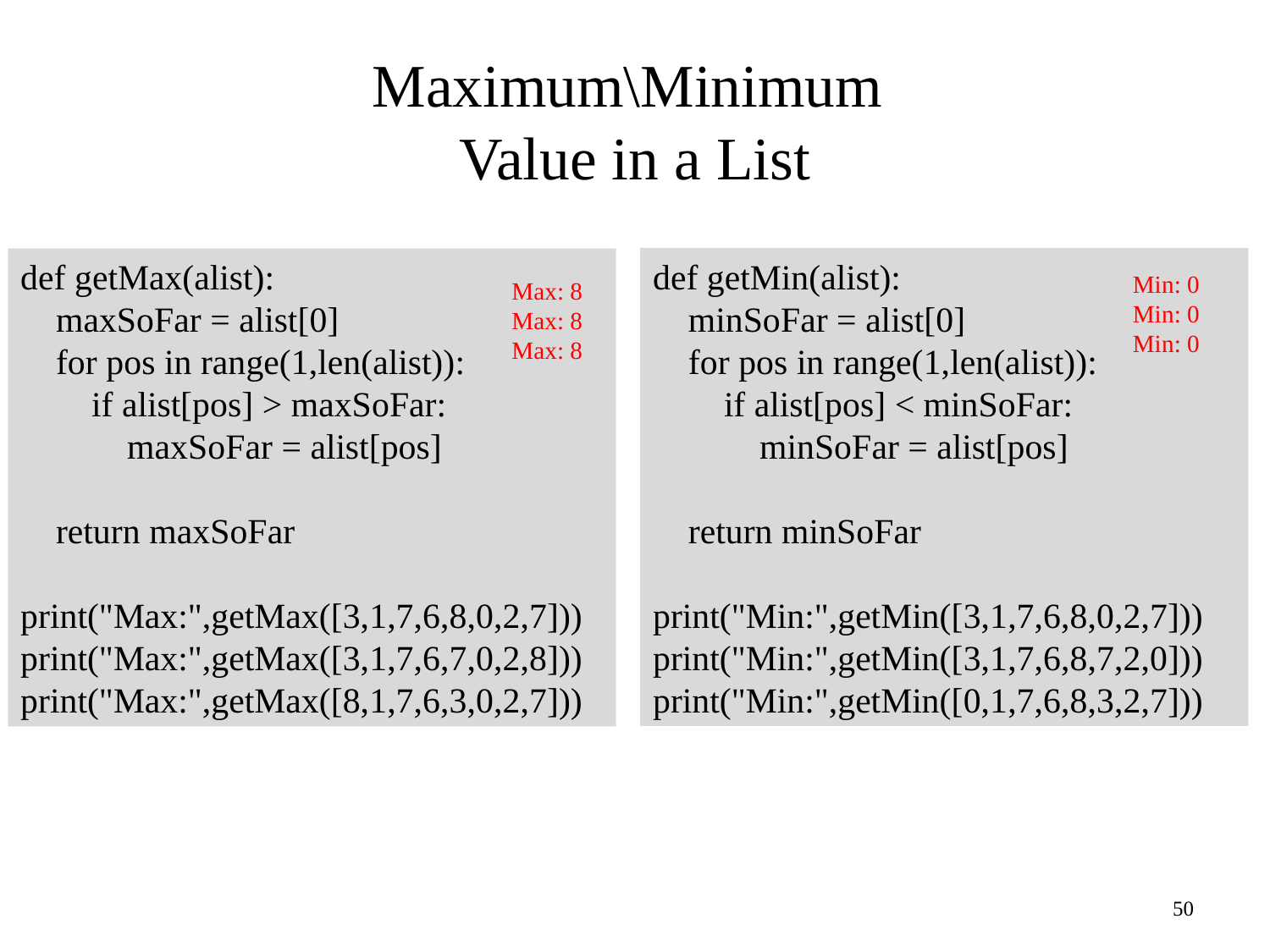

# Maximum\Minimum Value in a List
def getMin(alist):
    minSoFar = alist[0]
    for pos in range(1,len(alist)):
        if alist[pos] < minSoFar:
            minSoFar = alist[pos]

    return minSoFar

print("Min:",getMin([3,1,7,6,8,0,2,7]))
print("Min:",getMin([3,1,7,6,8,7,2,0]))
print("Min:",getMin([0,1,7,6,8,3,2,7]))
def getMax(alist):
    maxSoFar = alist[0]
    for pos in range(1,len(alist)):
        if alist[pos] > maxSoFar:
            maxSoFar = alist[pos]

    return maxSoFar

print("Max:",getMax([3,1,7,6,8,0,2,7]))
print("Max:",getMax([3,1,7,6,7,0,2,8]))
print("Max:",getMax([8,1,7,6,3,0,2,7]))
Max: 8
Max: 8
Max: 8
Min: 0
Min: 0
Min: 0
Max: 8
Max: 8
Max: 8
50